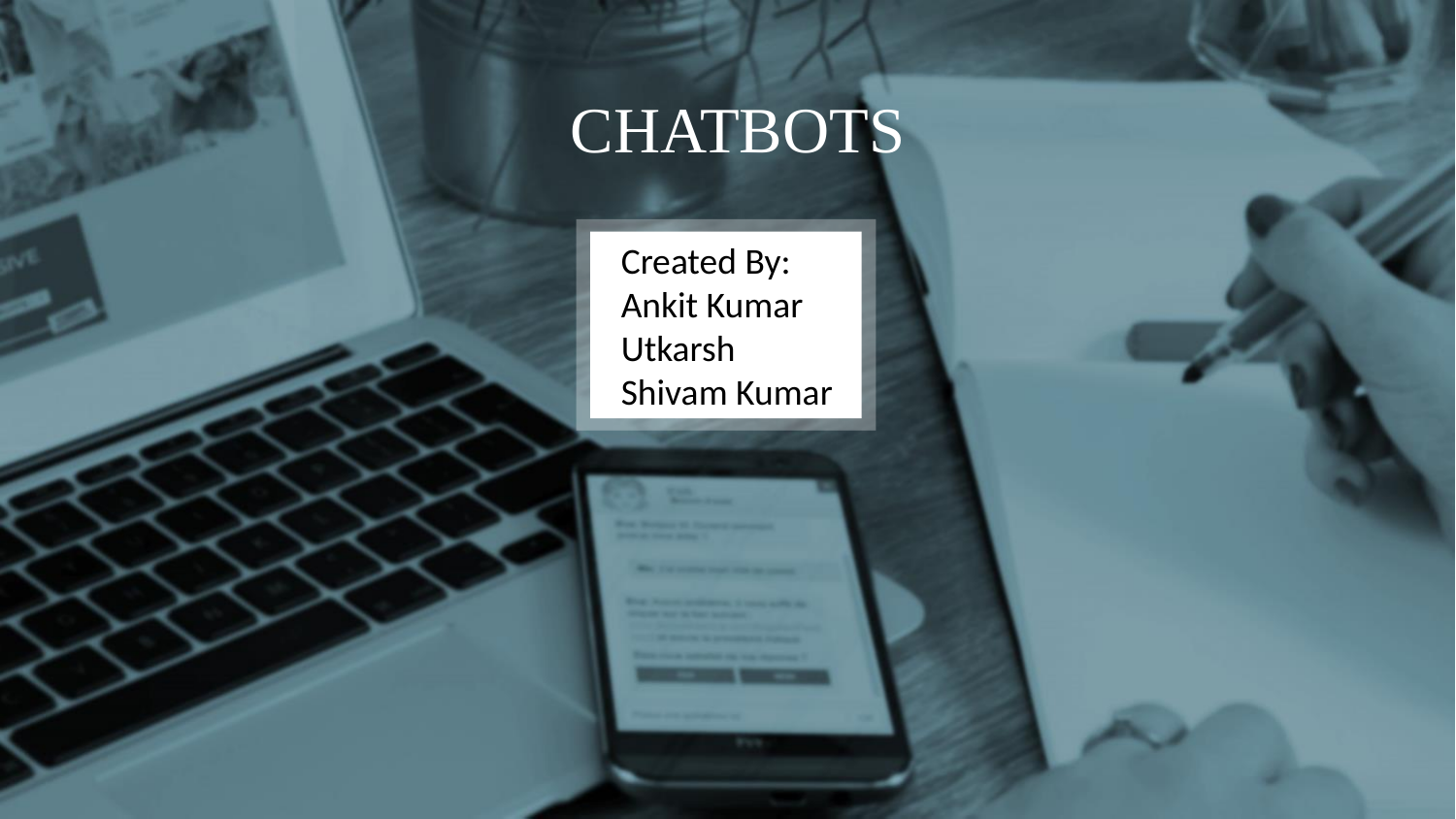

1

# CHATBOTS

Created By:
Ankit Kumar
Utkarsh
Shivam Kumar

<<<
Do You Dream Up – Présentation 2015